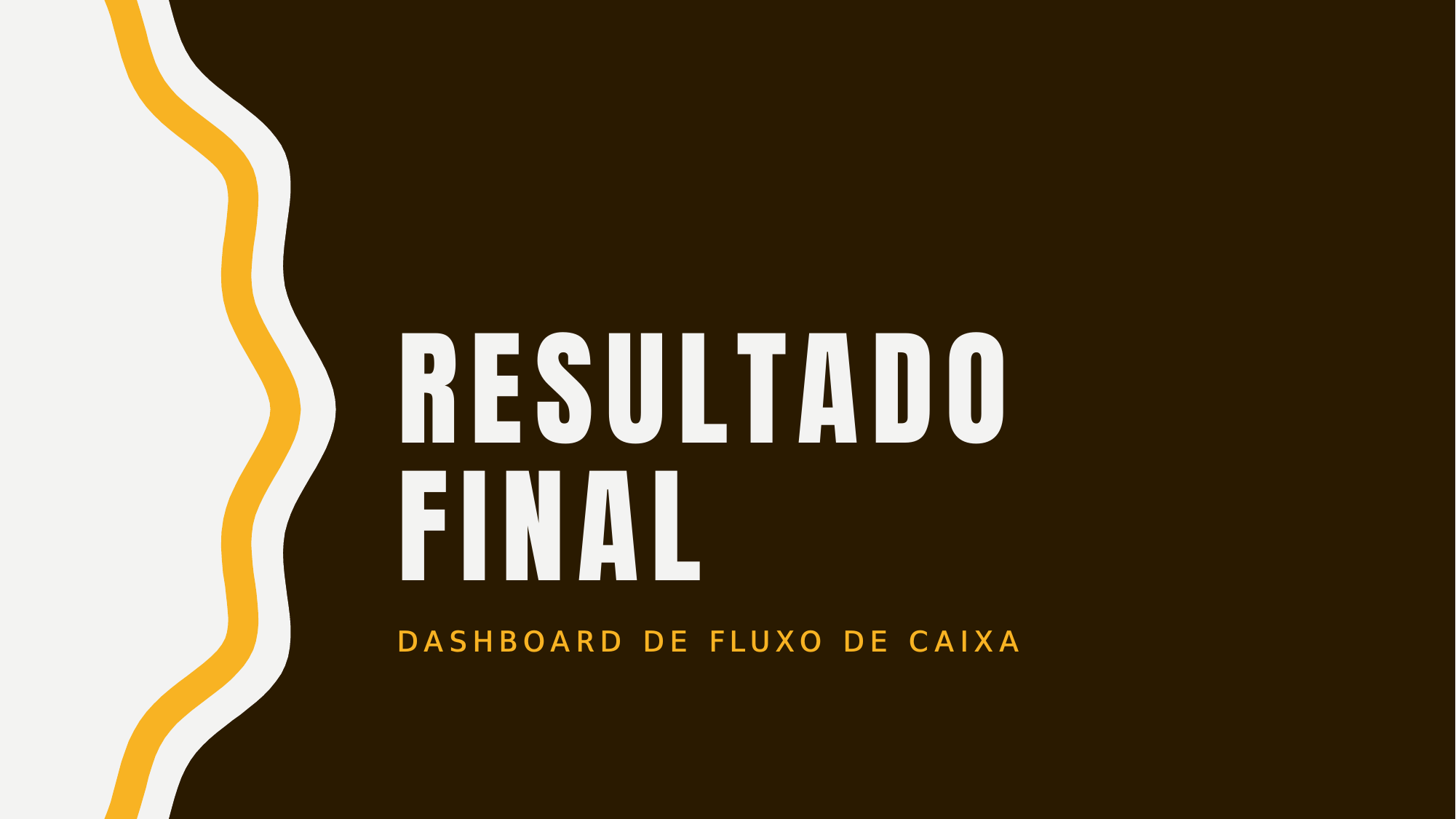

# Resultado final
Dashboard de fluxo de caixa